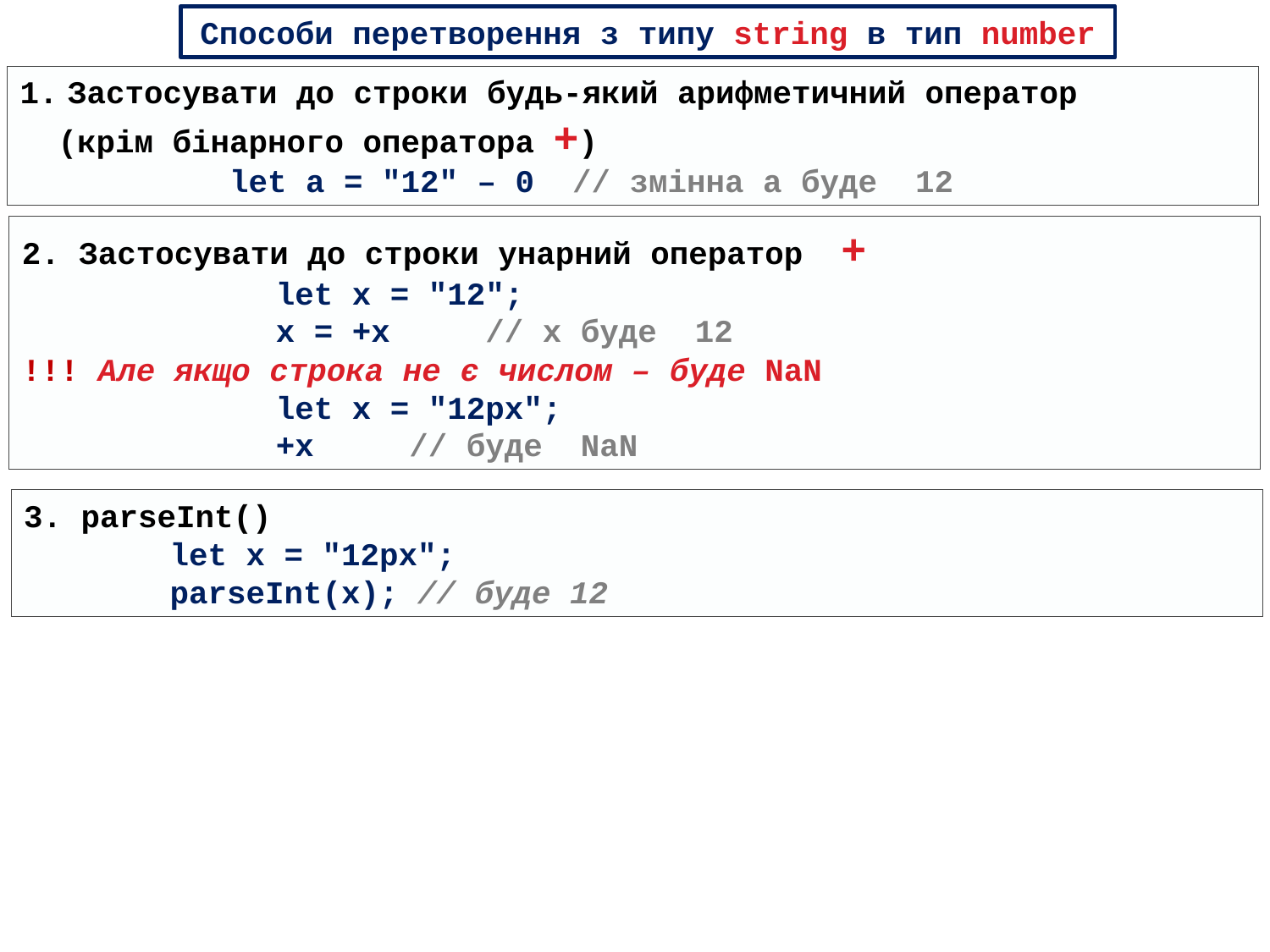

Способи перетворення з типу string в тип number
Застосувати до строки будь-який арифметичний оператор
  (крім бінарного оператора +)
           let a = "12" – 0  // змінна a буде  12
2. Застосувати до строки унарний оператор  +
    		let x = "12";
		x = +x     // x буде  12
!!! Але якщо строка не є числом – буде NaN
		let x = "12px";
		+x     // буде  NaN
3. parseInt()
	 let x = "12px";
	 parseInt(x); // буде 12